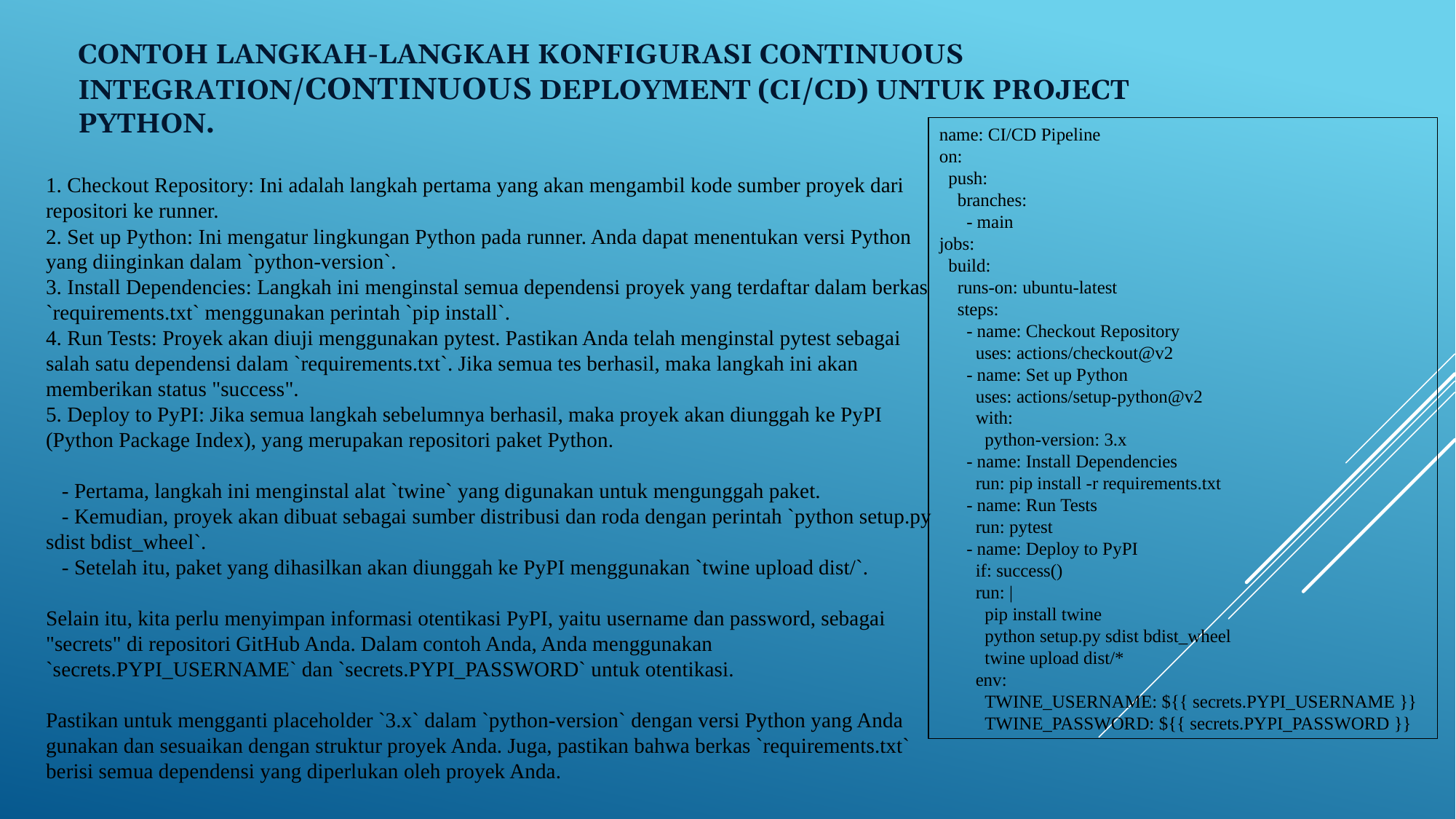

# Contoh langkah-langkah konfigurasi Continuous Integration/Continuous Deployment (CI/CD) untuk project python.
name: CI/CD Pipeline
on:
  push:
    branches:
      - main
jobs:
  build:
    runs-on: ubuntu-latest
    steps:
      - name: Checkout Repository
        uses: actions/checkout@v2
      - name: Set up Python
        uses: actions/setup-python@v2
        with:
          python-version: 3.x
      - name: Install Dependencies
        run: pip install -r requirements.txt
      - name: Run Tests
        run: pytest
      - name: Deploy to PyPI
        if: success()
        run: |
          pip install twine
          python setup.py sdist bdist_wheel
          twine upload dist/*
        env:
          TWINE_USERNAME: ${{ secrets.PYPI_USERNAME }}
          TWINE_PASSWORD: ${{ secrets.PYPI_PASSWORD }}
1. Checkout Repository: Ini adalah langkah pertama yang akan mengambil kode sumber proyek dari repositori ke runner.
2. Set up Python: Ini mengatur lingkungan Python pada runner. Anda dapat menentukan versi Python yang diinginkan dalam `python-version`.
3. Install Dependencies: Langkah ini menginstal semua dependensi proyek yang terdaftar dalam berkas `requirements.txt` menggunakan perintah `pip install`.
4. Run Tests: Proyek akan diuji menggunakan pytest. Pastikan Anda telah menginstal pytest sebagai salah satu dependensi dalam `requirements.txt`. Jika semua tes berhasil, maka langkah ini akan memberikan status "success".
5. Deploy to PyPI: Jika semua langkah sebelumnya berhasil, maka proyek akan diunggah ke PyPI (Python Package Index), yang merupakan repositori paket Python.

   - Pertama, langkah ini menginstal alat `twine` yang digunakan untuk mengunggah paket.
   - Kemudian, proyek akan dibuat sebagai sumber distribusi dan roda dengan perintah `python setup.py sdist bdist_wheel`.
   - Setelah itu, paket yang dihasilkan akan diunggah ke PyPI menggunakan `twine upload dist/`.

Selain itu, kita perlu menyimpan informasi otentikasi PyPI, yaitu username dan password, sebagai "secrets" di repositori GitHub Anda. Dalam contoh Anda, Anda menggunakan `secrets.PYPI_USERNAME` dan `secrets.PYPI_PASSWORD` untuk otentikasi.

Pastikan untuk mengganti placeholder `3.x` dalam `python-version` dengan versi Python yang Anda gunakan dan sesuaikan dengan struktur proyek Anda. Juga, pastikan bahwa berkas `requirements.txt` berisi semua dependensi yang diperlukan oleh proyek Anda.